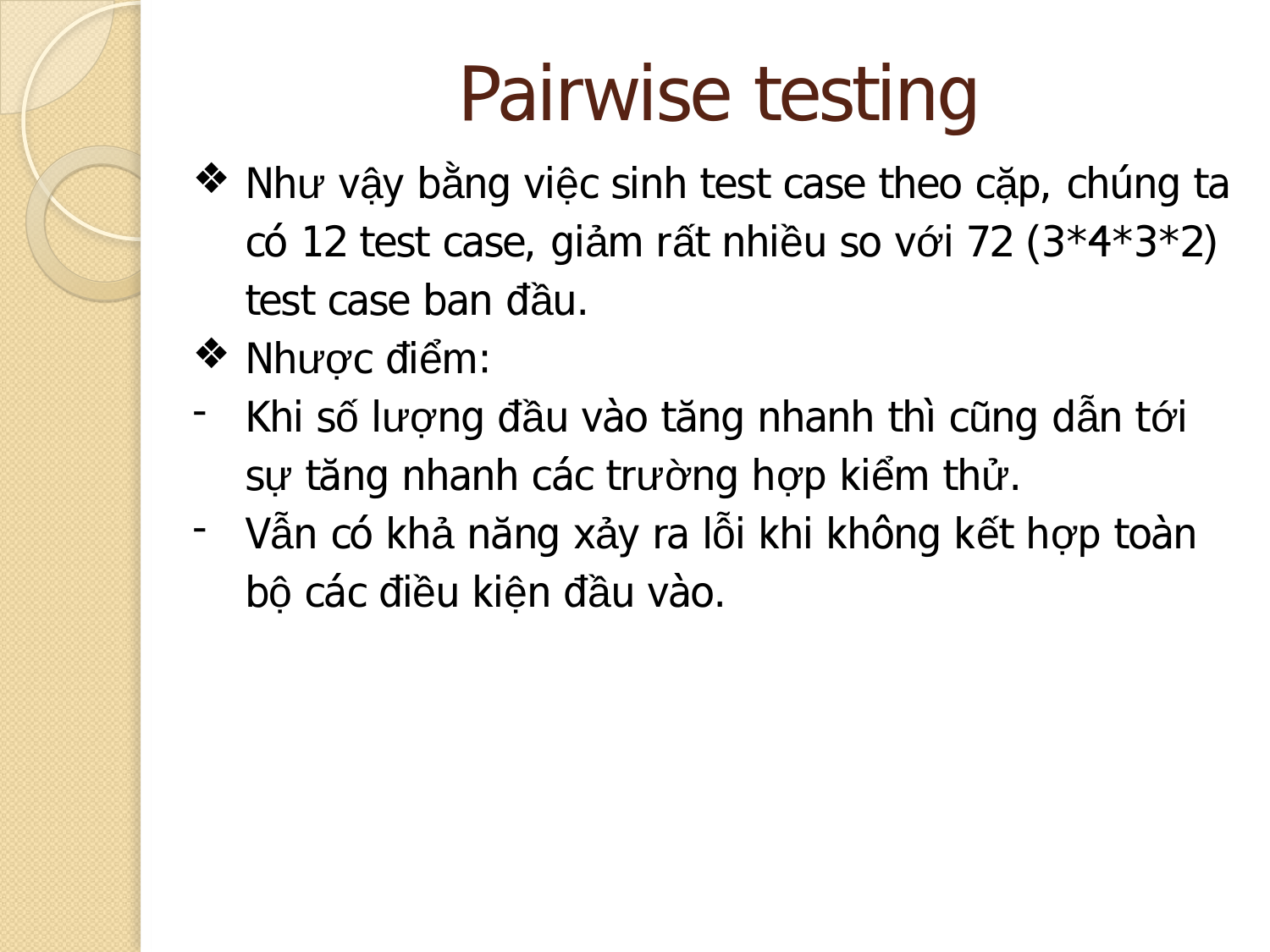

# Pairwise testing
Như vậy bằng việc sinh test case theo cặp, chúng ta có 12 test case, giảm rất nhiều so với 72 (3*4*3*2) test case ban đầu.
Nhược điểm:
Khi số lượng đầu vào tăng nhanh thì cũng dẫn tới sự tăng nhanh các trường hợp kiểm thử.
Vẫn có khả năng xảy ra lỗi khi không kết hợp toàn bộ các điều kiện đầu vào.